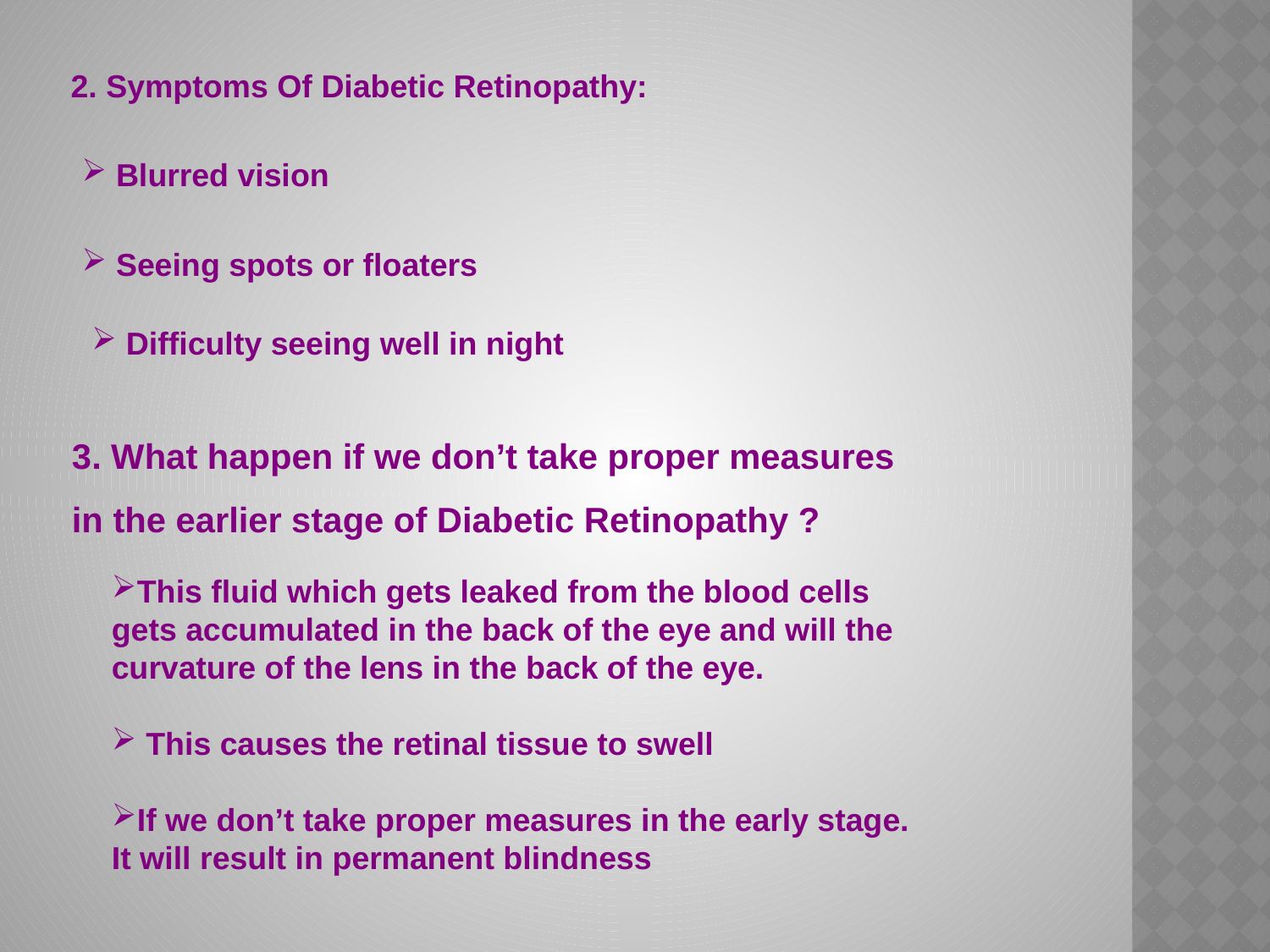

2. Symptoms Of Diabetic Retinopathy:
 Blurred vision
 Seeing spots or floaters
 Difficulty seeing well in night
3. What happen if we don’t take proper measures in the earlier stage of Diabetic Retinopathy ?
This fluid which gets leaked from the blood cells gets accumulated in the back of the eye and will the curvature of the lens in the back of the eye.

 This causes the retinal tissue to swell

If we don’t take proper measures in the early stage. It will result in permanent blindness